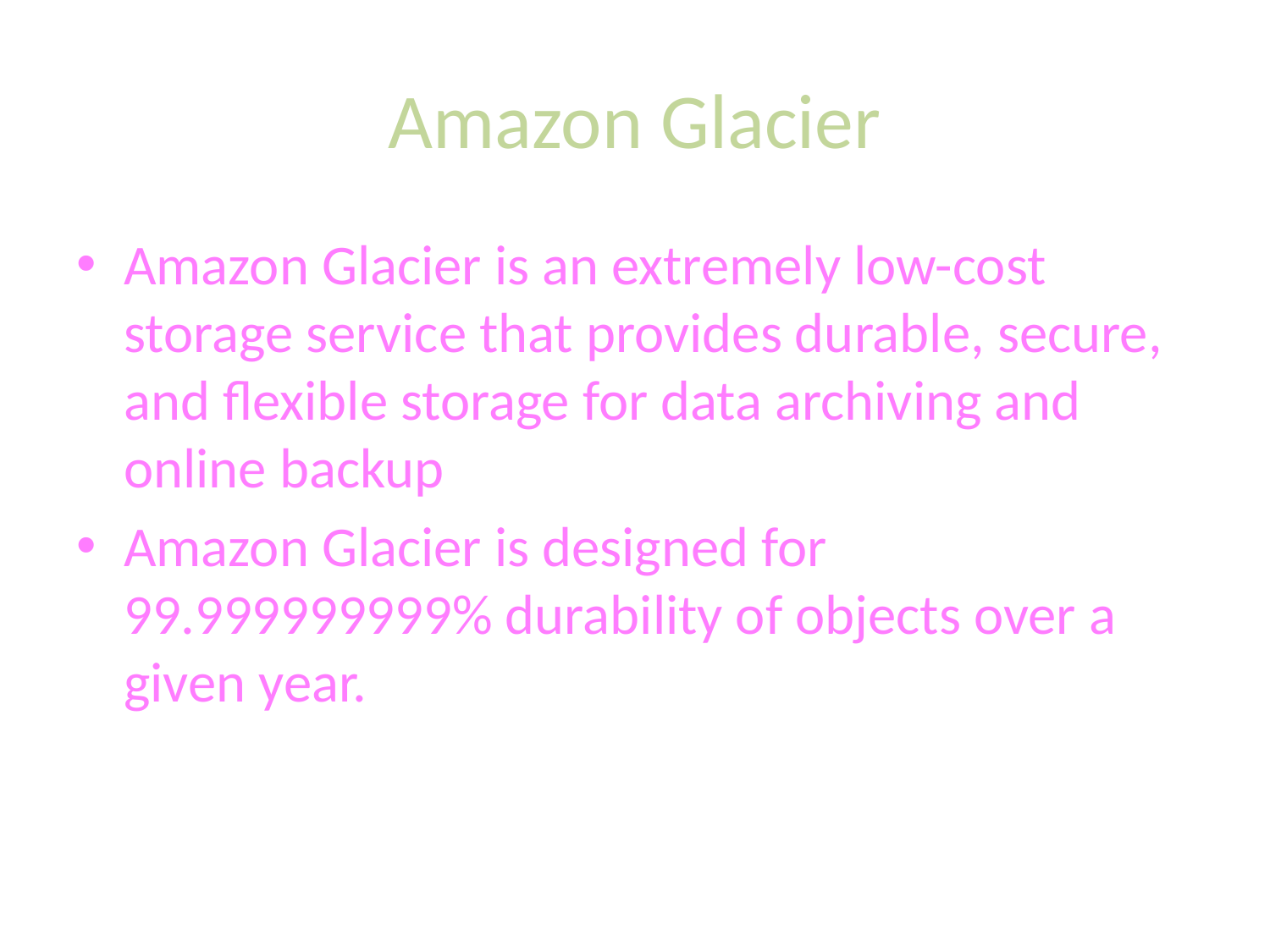

# Amazon Glacier
Amazon Glacier is an extremely low-cost storage service that provides durable, secure, and flexible storage for data archiving and online backup
Amazon Glacier is designed for 99.999999999% durability of objects over a given year.